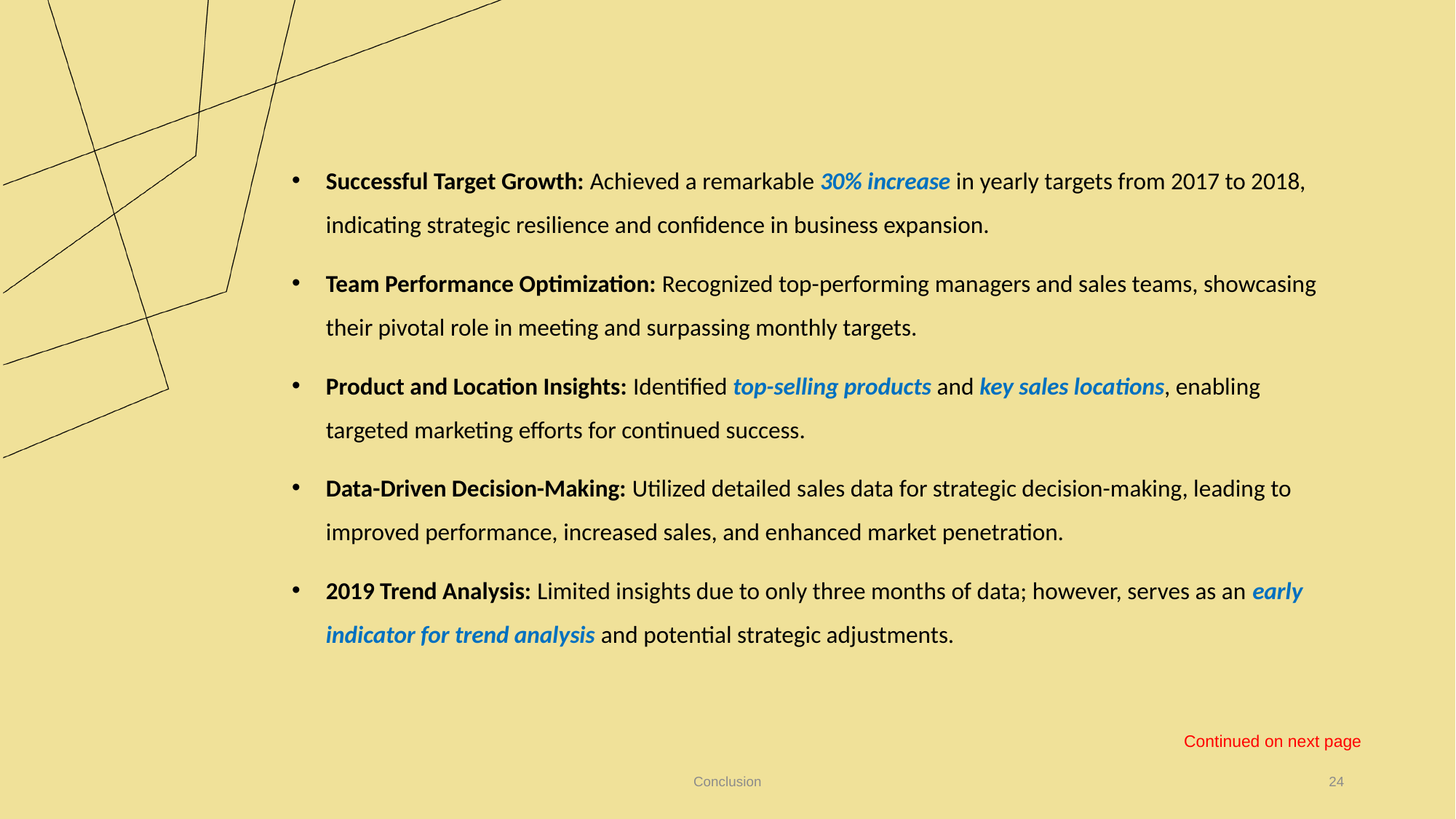

Successful Target Growth: Achieved a remarkable 30% increase in yearly targets from 2017 to 2018, indicating strategic resilience and confidence in business expansion.
Team Performance Optimization: Recognized top-performing managers and sales teams, showcasing their pivotal role in meeting and surpassing monthly targets.
Product and Location Insights: Identified top-selling products and key sales locations, enabling targeted marketing efforts for continued success.
Data-Driven Decision-Making: Utilized detailed sales data for strategic decision-making, leading to improved performance, increased sales, and enhanced market penetration.
2019 Trend Analysis: Limited insights due to only three months of data; however, serves as an early indicator for trend analysis and potential strategic adjustments.
Continued on next page
Conclusion
24